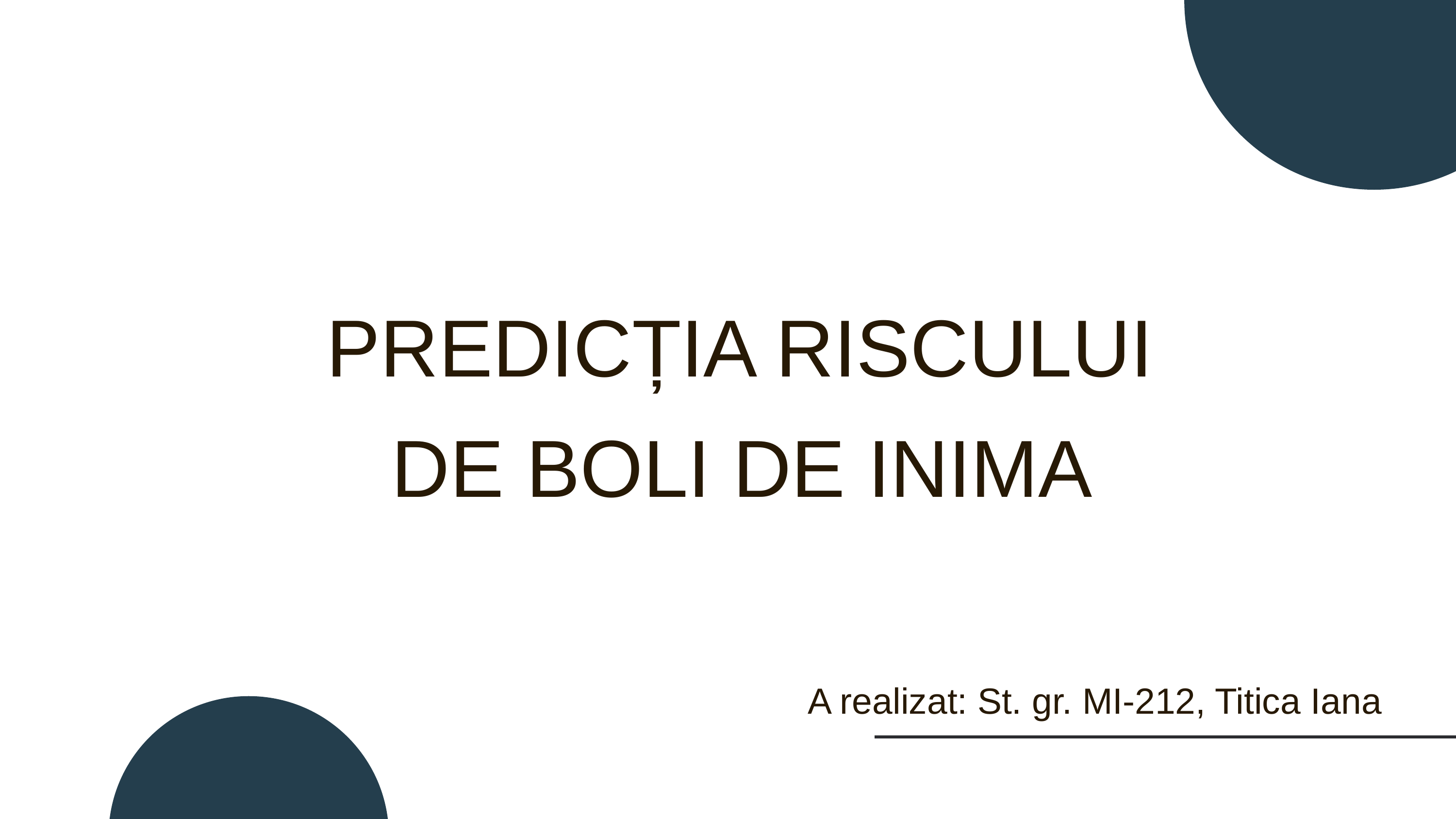

PREDICȚIA RISCULUI
 DE BOLI DE INIMA
A realizat: St. gr. MI-212, Titica Iana